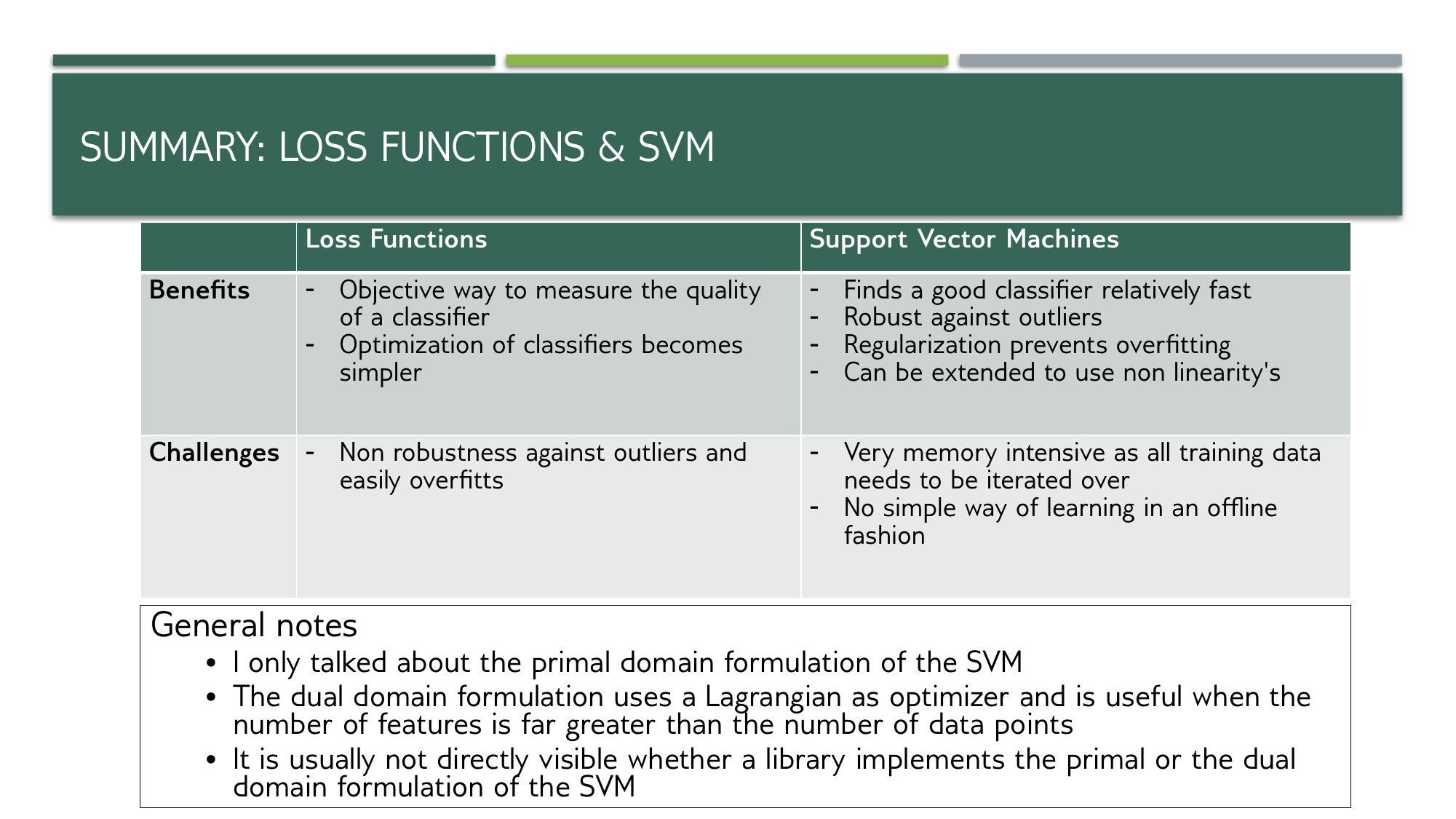

# Summary: Loss functions & SVM
|  | Loss Functions | Support Vector Machines |
| --- | --- | --- |
| Benefits | Objective way to measure the quality of a classifier Optimization of classifiers becomes simpler | Finds a good classifier relatively fast Robust against outliers Regularization prevents overfitting Can be extended to use non linearity's |
| Challenges | Non robustness against outliers and easily overfitts | Very memory intensive as all training data needs to be iterated over No simple way of learning in an offline fashion |
General notes
I only talked about the primal domain formulation of the SVM
The dual domain formulation uses a Lagrangian as optimizer and is useful when the number of features is far greater than the number of data points
It is usually not directly visible whether a library implements the primal or the dual domain formulation of the SVM